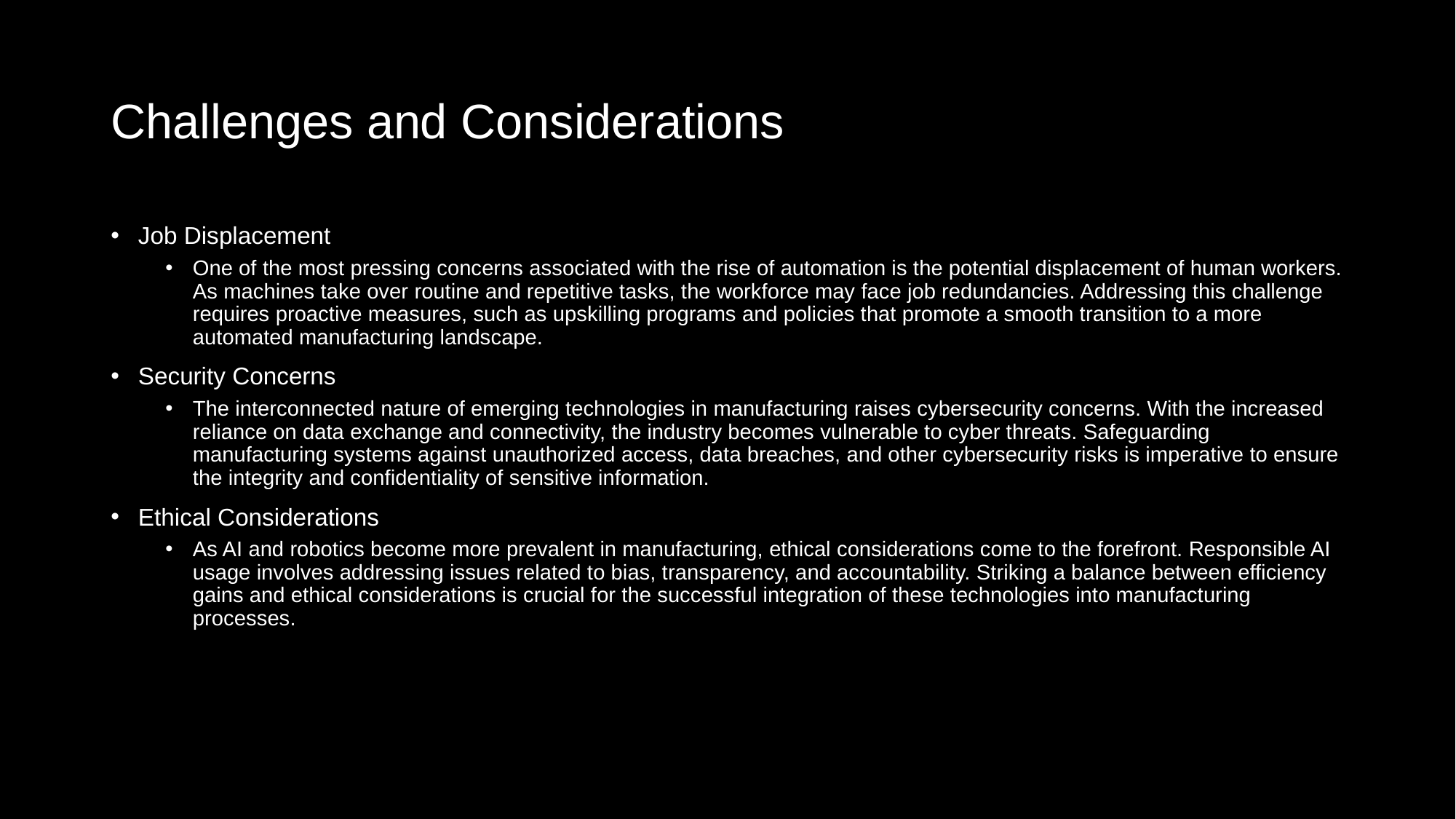

# Challenges and Considerations
Job Displacement
One of the most pressing concerns associated with the rise of automation is the potential displacement of human workers. As machines take over routine and repetitive tasks, the workforce may face job redundancies. Addressing this challenge requires proactive measures, such as upskilling programs and policies that promote a smooth transition to a more automated manufacturing landscape.
Security Concerns
The interconnected nature of emerging technologies in manufacturing raises cybersecurity concerns. With the increased reliance on data exchange and connectivity, the industry becomes vulnerable to cyber threats. Safeguarding manufacturing systems against unauthorized access, data breaches, and other cybersecurity risks is imperative to ensure the integrity and confidentiality of sensitive information.
Ethical Considerations
As AI and robotics become more prevalent in manufacturing, ethical considerations come to the forefront. Responsible AI usage involves addressing issues related to bias, transparency, and accountability. Striking a balance between efficiency gains and ethical considerations is crucial for the successful integration of these technologies into manufacturing processes.